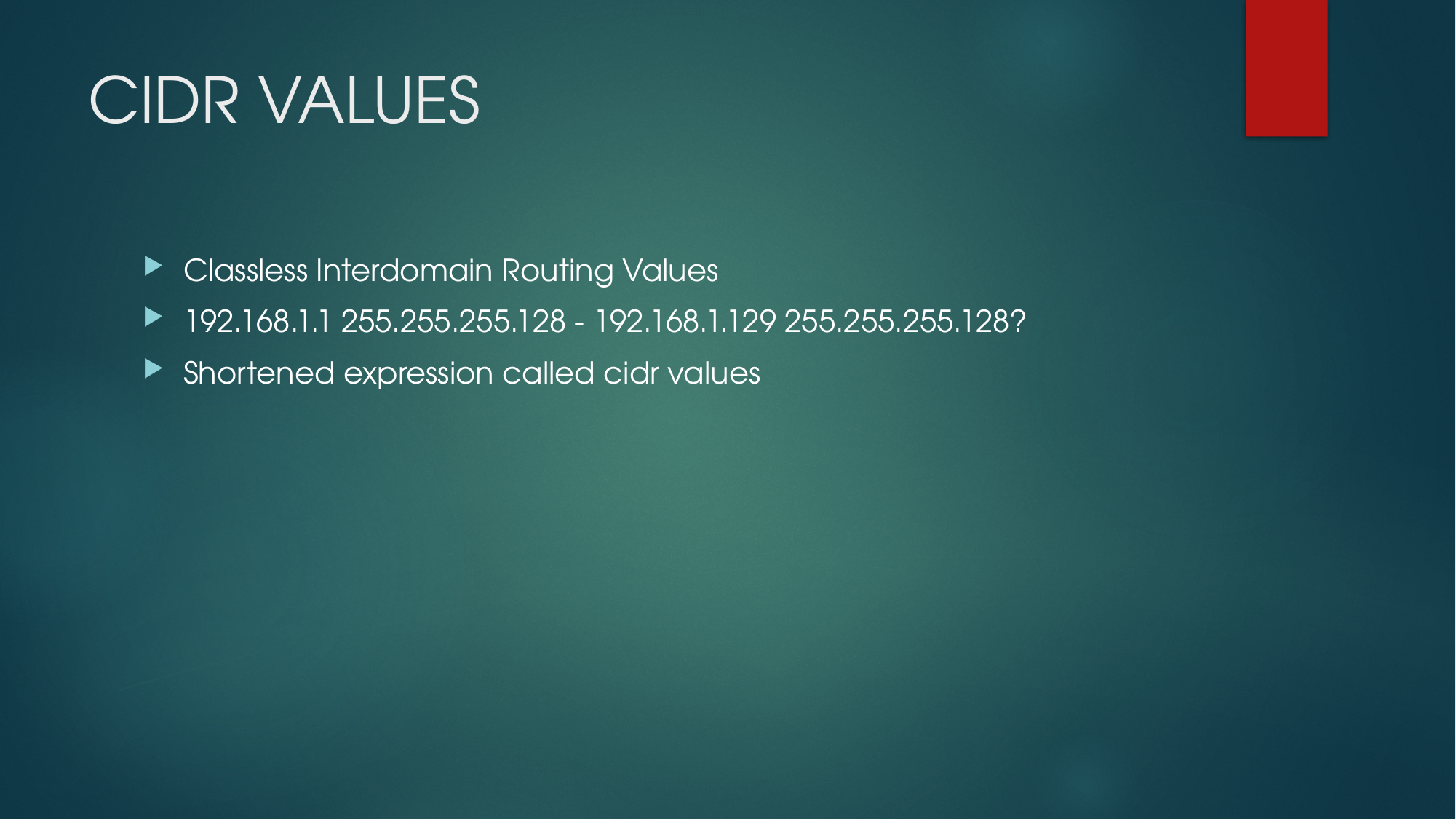

# CIDR VALUES
Classless Interdomain Routing Values
192.168.1.1 255.255.255.128 - 192.168.1.129 255.255.255.128?
Shortened expression called cidr values